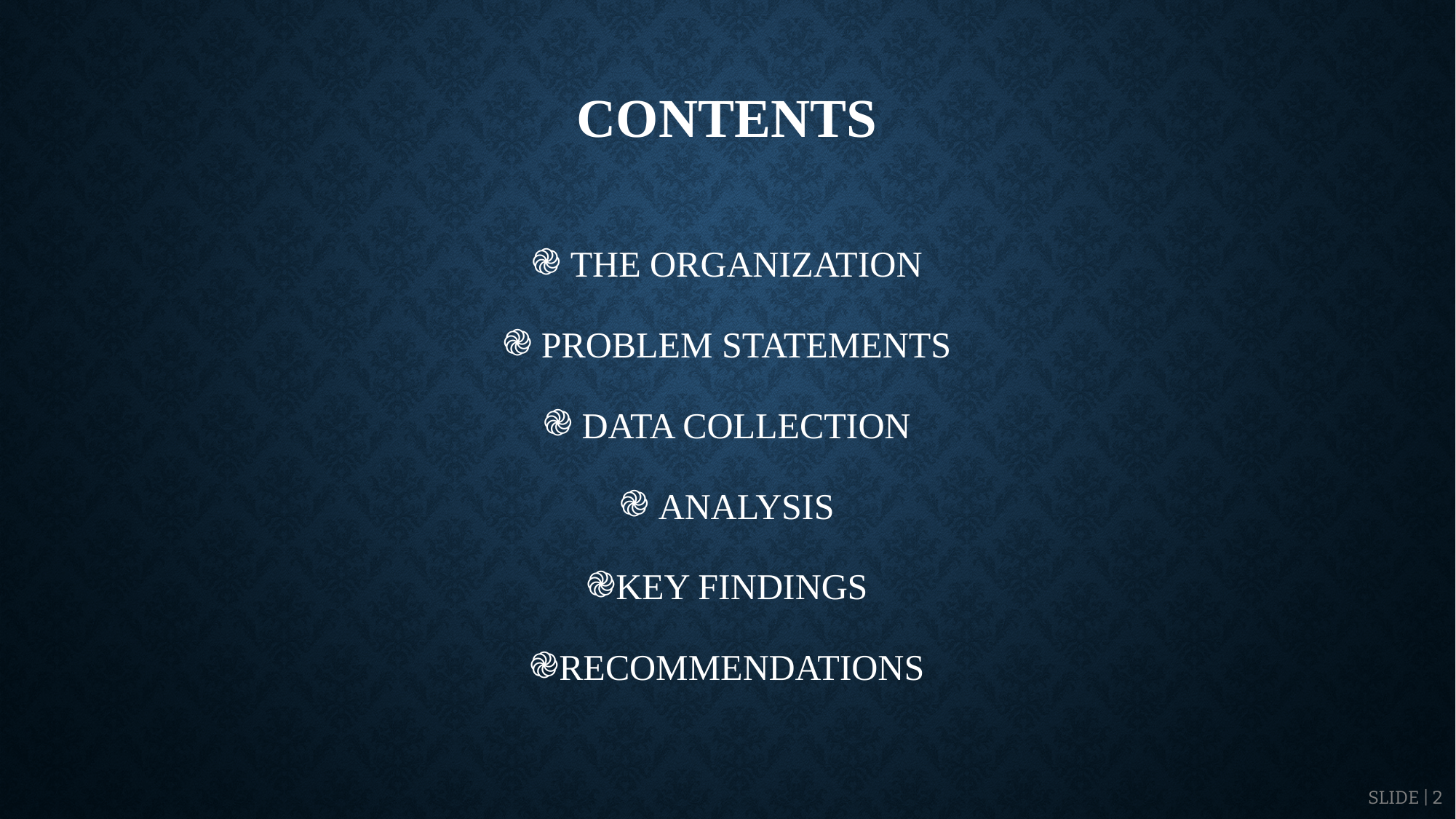

# CONTENTS
 THE ORGANIZATION
 PROBLEM STATEMENTS
 DATA COLLECTION
 ANALYSIS
KEY FINDINGS
RECOMMENDATIONS
SLIDE | 2